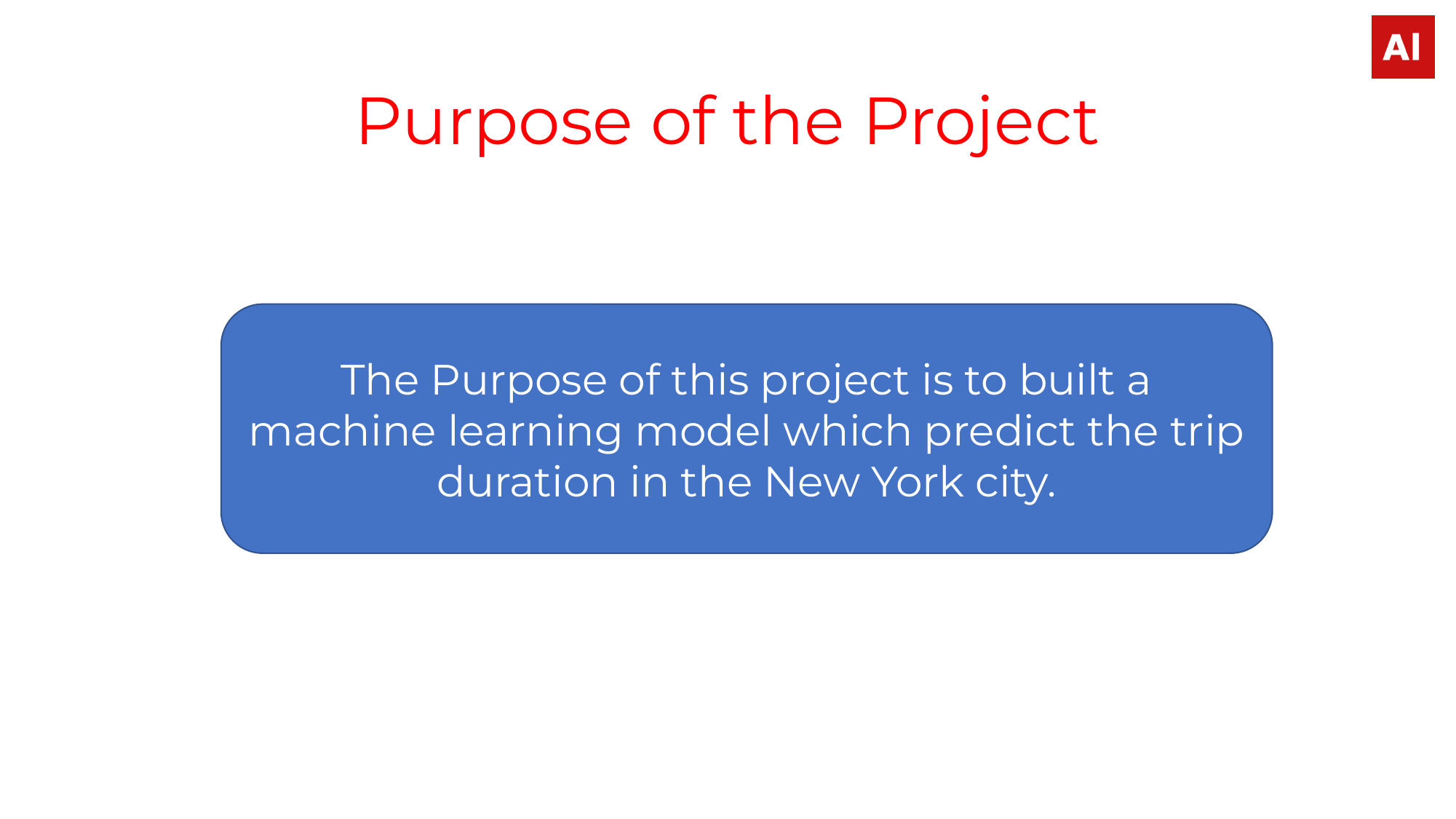

# Purpose of the Project
The Purpose of this project is to built a machine learning model which predict the trip duration in the New York city.